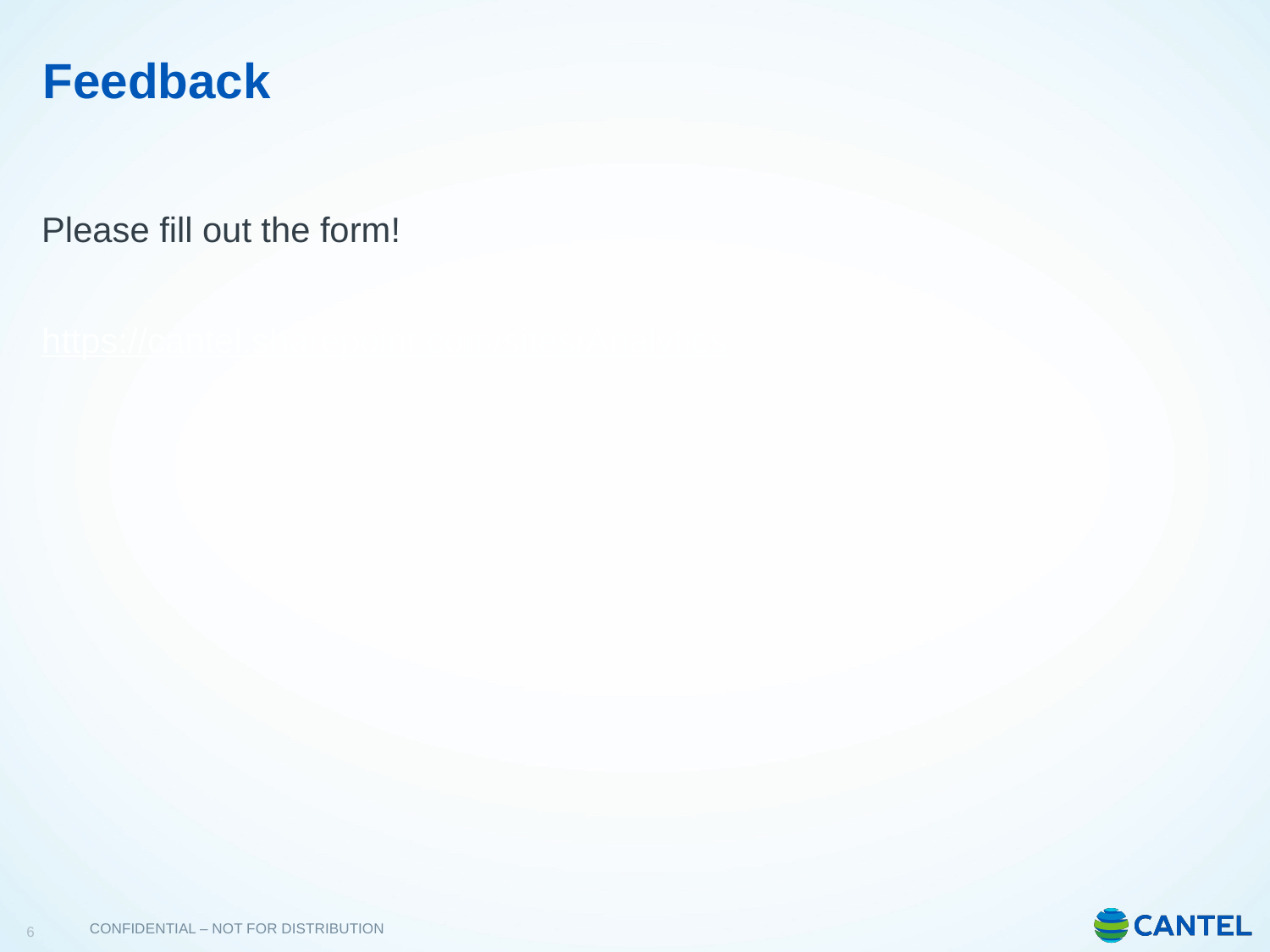

# Feedback
Please fill out the form!

https://cantel.sharepoint.com/sites/Analytics

6